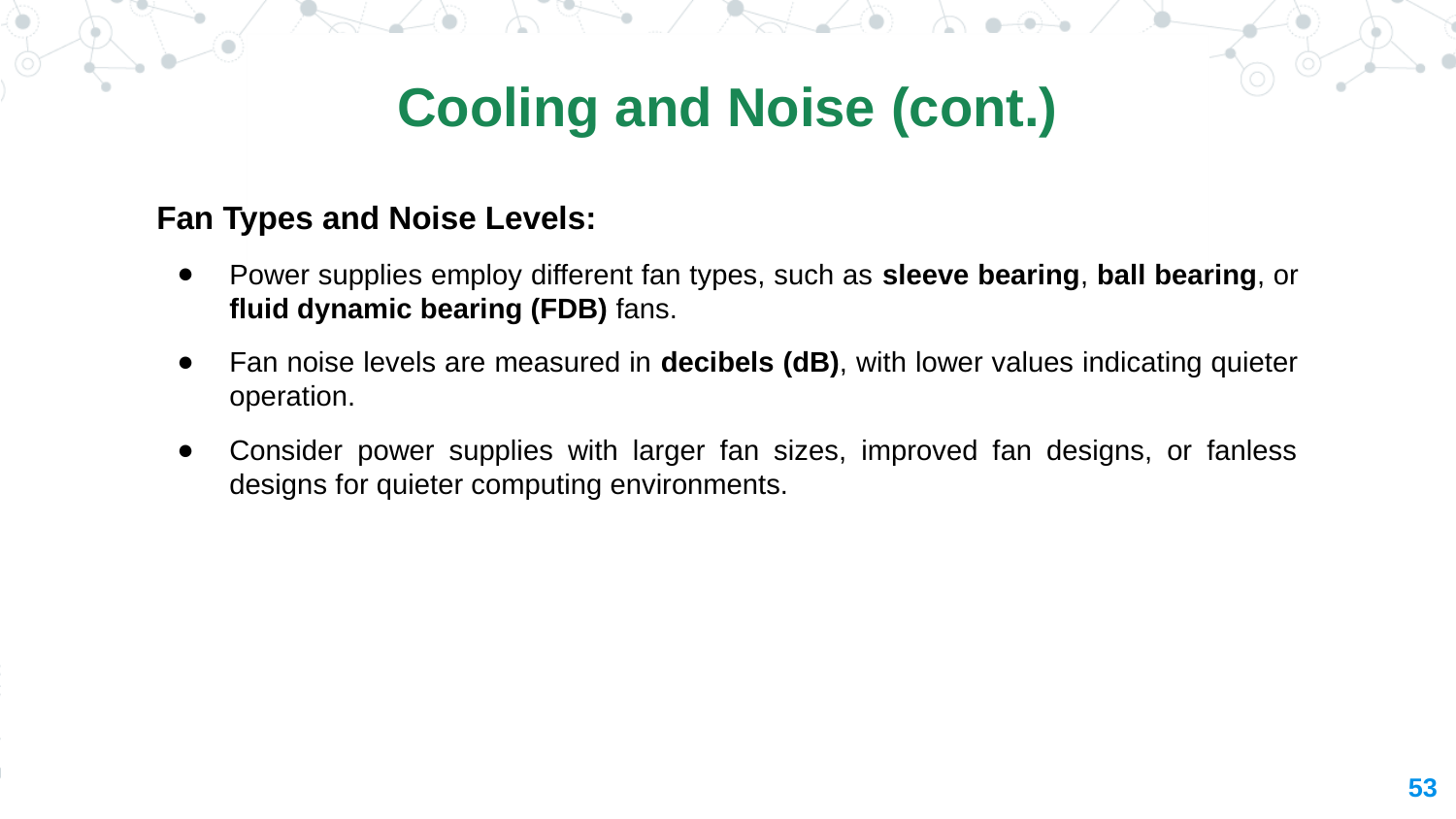

Cooling and Noise (cont.)

Fan Types and Noise Levels:
Power supplies employ different fan types, such as sleeve bearing, ball bearing, or fluid dynamic bearing (FDB) fans.
Fan noise levels are measured in decibels (dB), with lower values indicating quieter operation.
Consider power supplies with larger fan sizes, improved fan designs, or fanless designs for quieter computing environments.
53